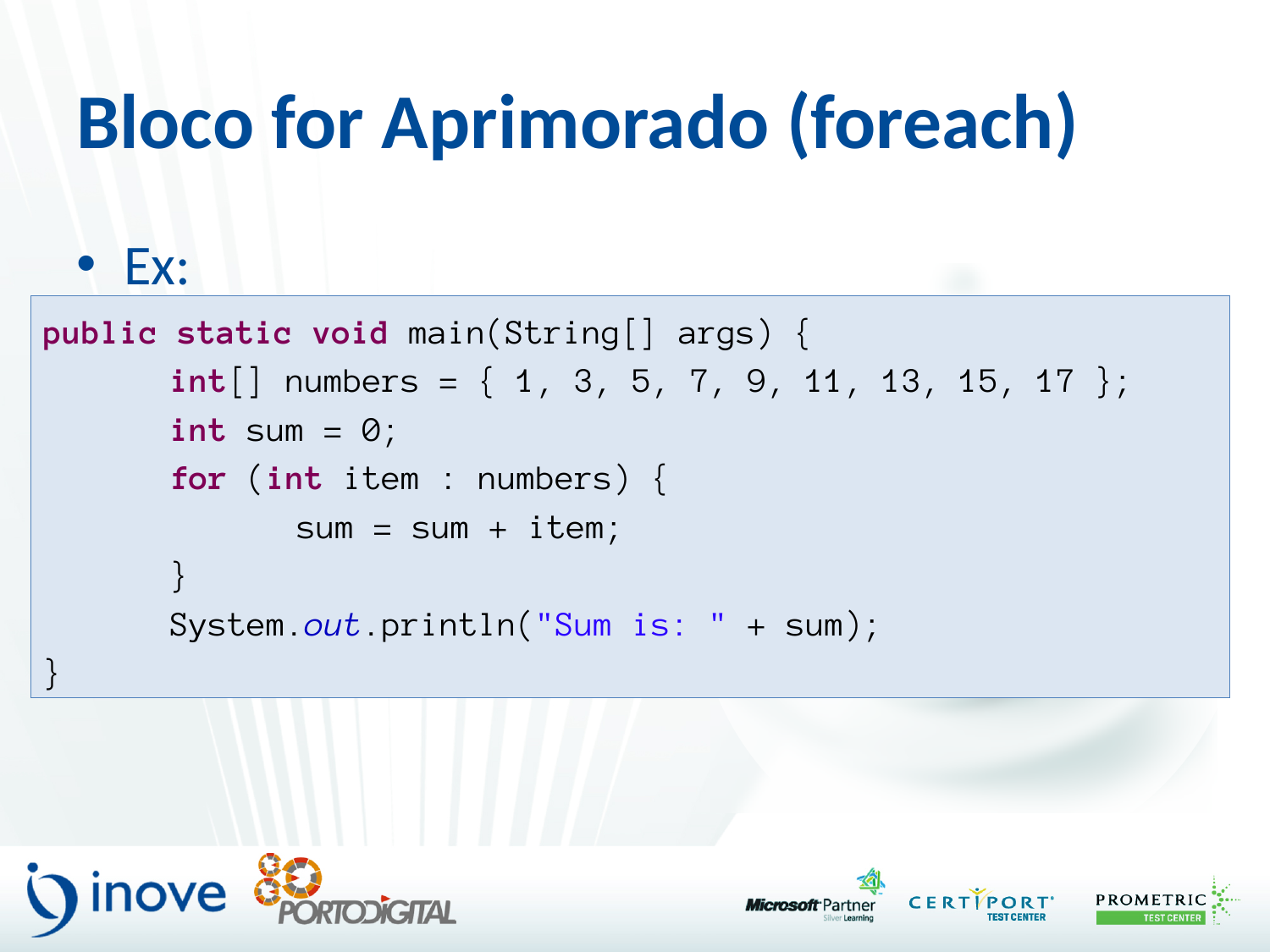

# Bloco for Aprimorado (foreach)
Ex:
public static void main(String[] args) {
	int[] numbers = { 1, 3, 5, 7, 9, 11, 13, 15, 17 };
	int sum = 0;
	for (int item : numbers) {
		sum = sum + item;
	}
	System.out.println("Sum is: " + sum);
}